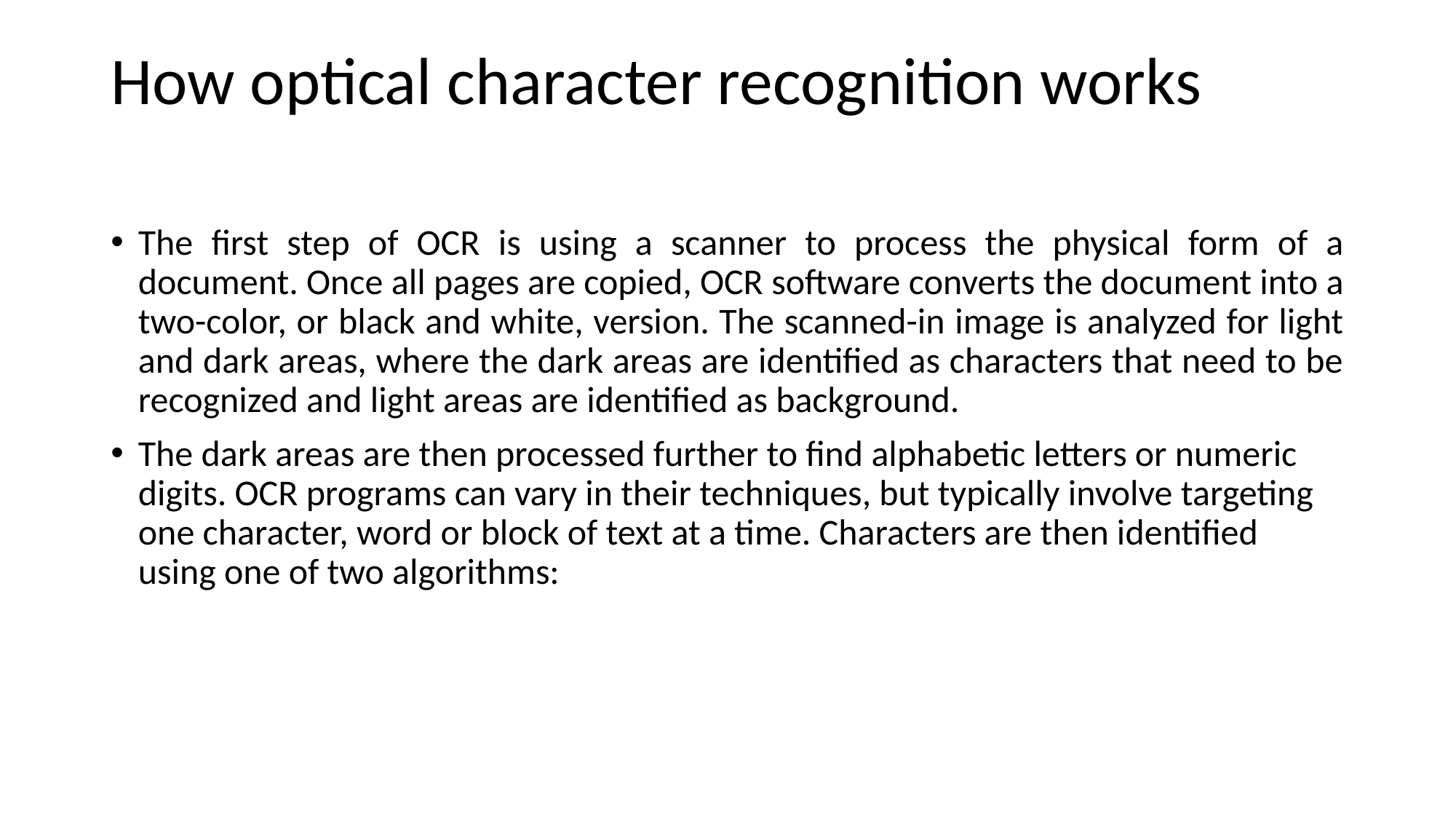

# How optical character recognition works
The first step of OCR is using a scanner to process the physical form of a document. Once all pages are copied, OCR software converts the document into a two-color, or black and white, version. The scanned-in image is analyzed for light and dark areas, where the dark areas are identified as characters that need to be recognized and light areas are identified as background.
The dark areas are then processed further to find alphabetic letters or numeric digits. OCR programs can vary in their techniques, but typically involve targeting one character, word or block of text at a time. Characters are then identified using one of two algorithms: